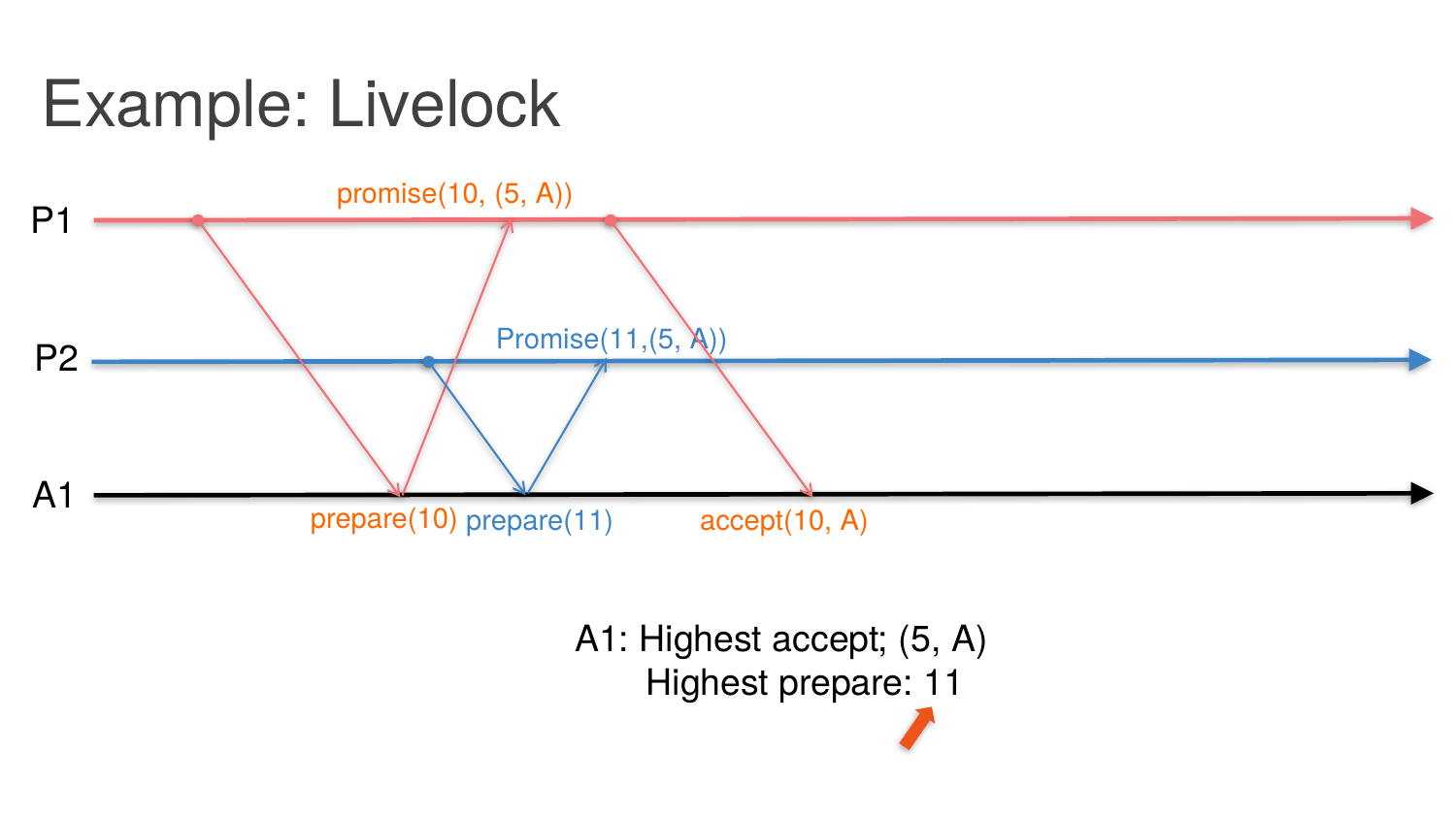

# Example: Livelock
promise(10, (5, A))
P1
Promise(11,(5, A))
P2
A1
prepare(10)
prepare(11)
accept(10, A)
A1: Highest accept; (5, A)
       Highest prepare: 11